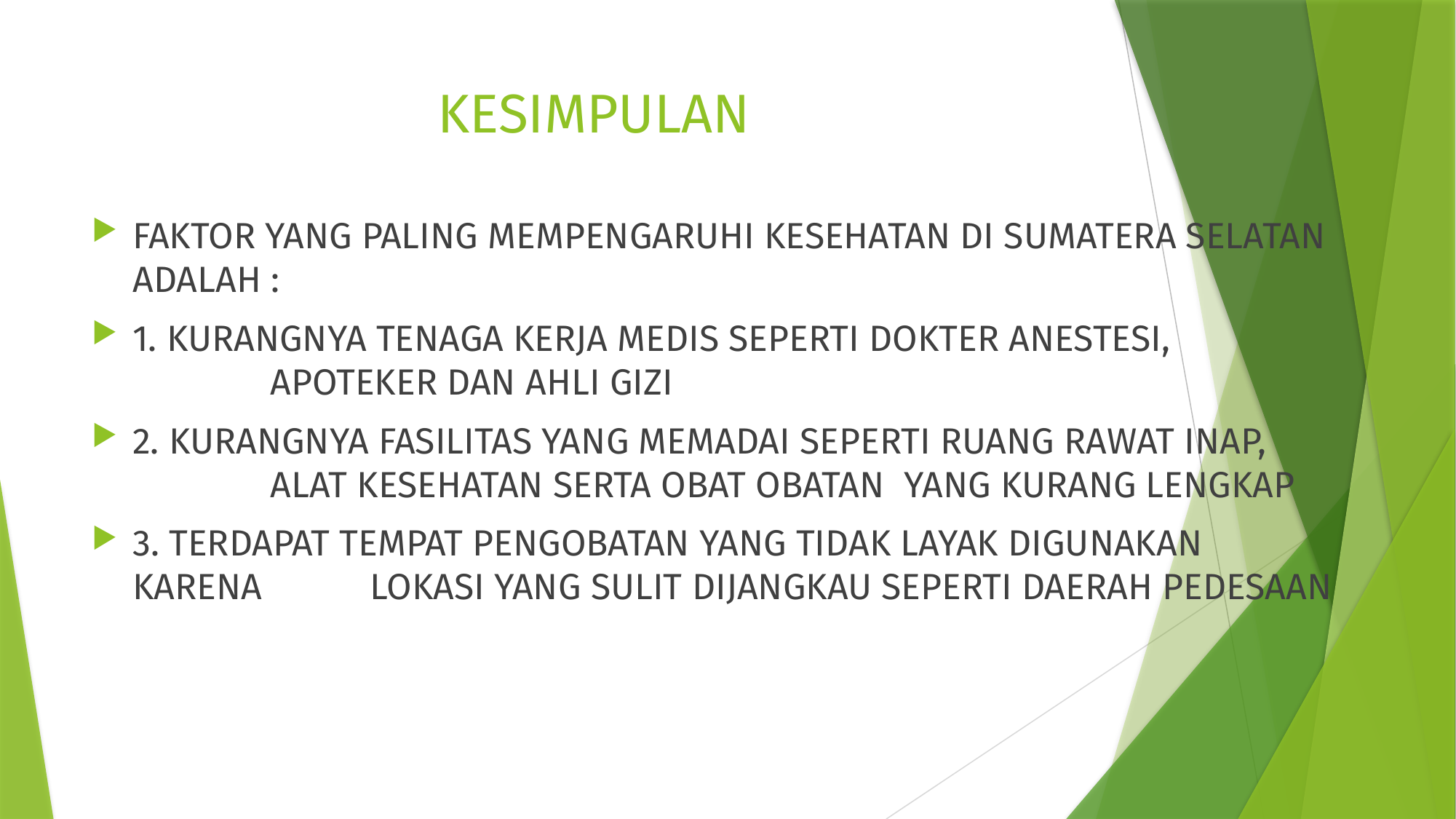

# KESIMPULAN
FAKTOR YANG PALING MEMPENGARUHI KESEHATAN DI SUMATERA SELATAN ADALAH :
1. KURANGNYA TENAGA KERJA MEDIS SEPERTI DOKTER ANESTESI, 			   APOTEKER DAN AHLI GIZI
2. KURANGNYA FASILITAS YANG MEMADAI SEPERTI RUANG RAWAT INAP, 		   ALAT KESEHATAN SERTA OBAT OBATAN  YANG KURANG LENGKAP
3. TERDAPAT TEMPAT PENGOBATAN YANG TIDAK LAYAK DIGUNAKAN KARENA 	  LOKASI YANG SULIT DIJANGKAU SEPERTI DAERAH PEDESAAN